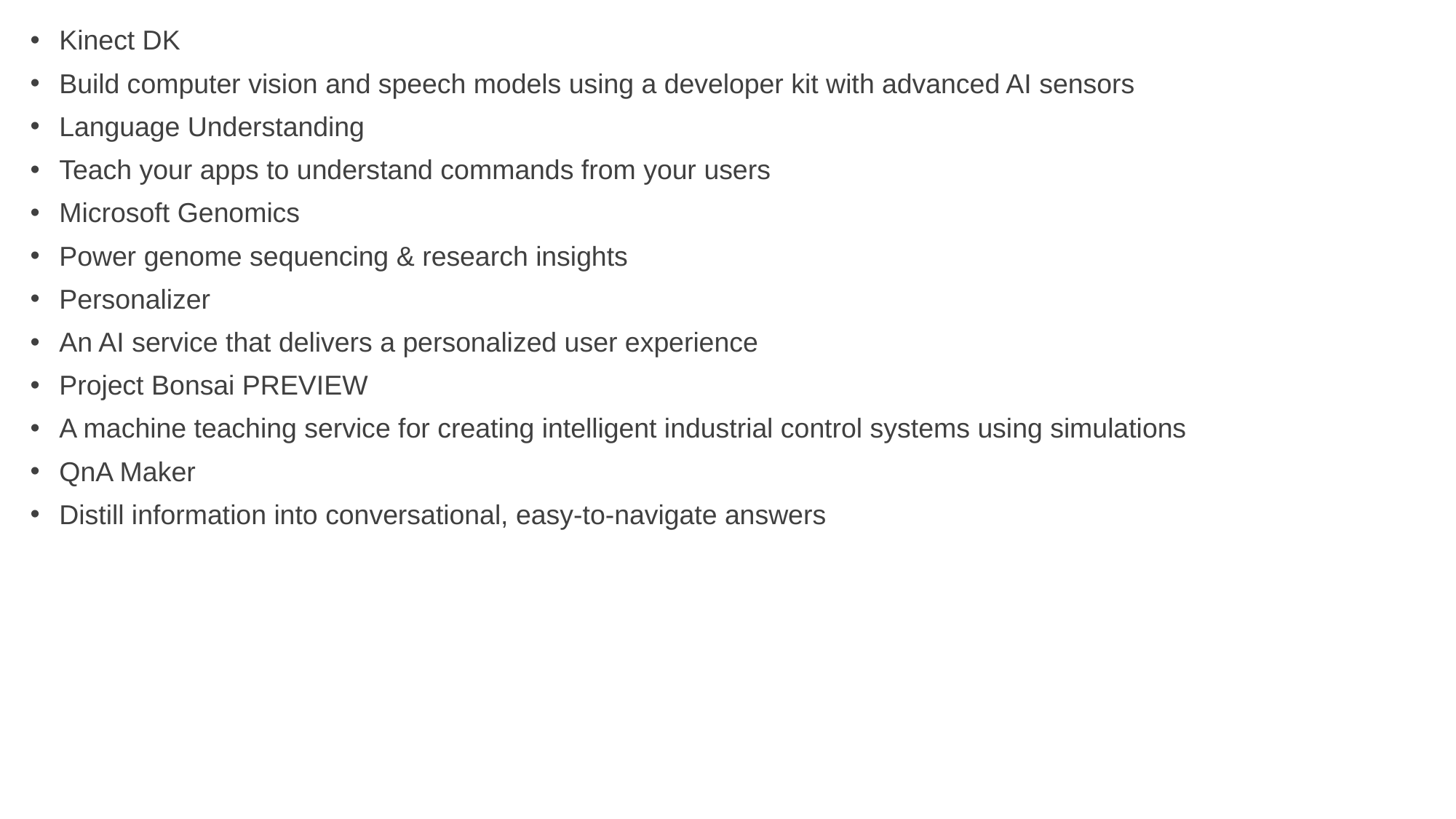

Kinect DK
Build computer vision and speech models using a developer kit with advanced AI sensors
Language Understanding
Teach your apps to understand commands from your users
Microsoft Genomics
Power genome sequencing & research insights
Personalizer
An AI service that delivers a personalized user experience
Project Bonsai PREVIEW
A machine teaching service for creating intelligent industrial control systems using simulations
QnA Maker
Distill information into conversational, easy-to-navigate answers